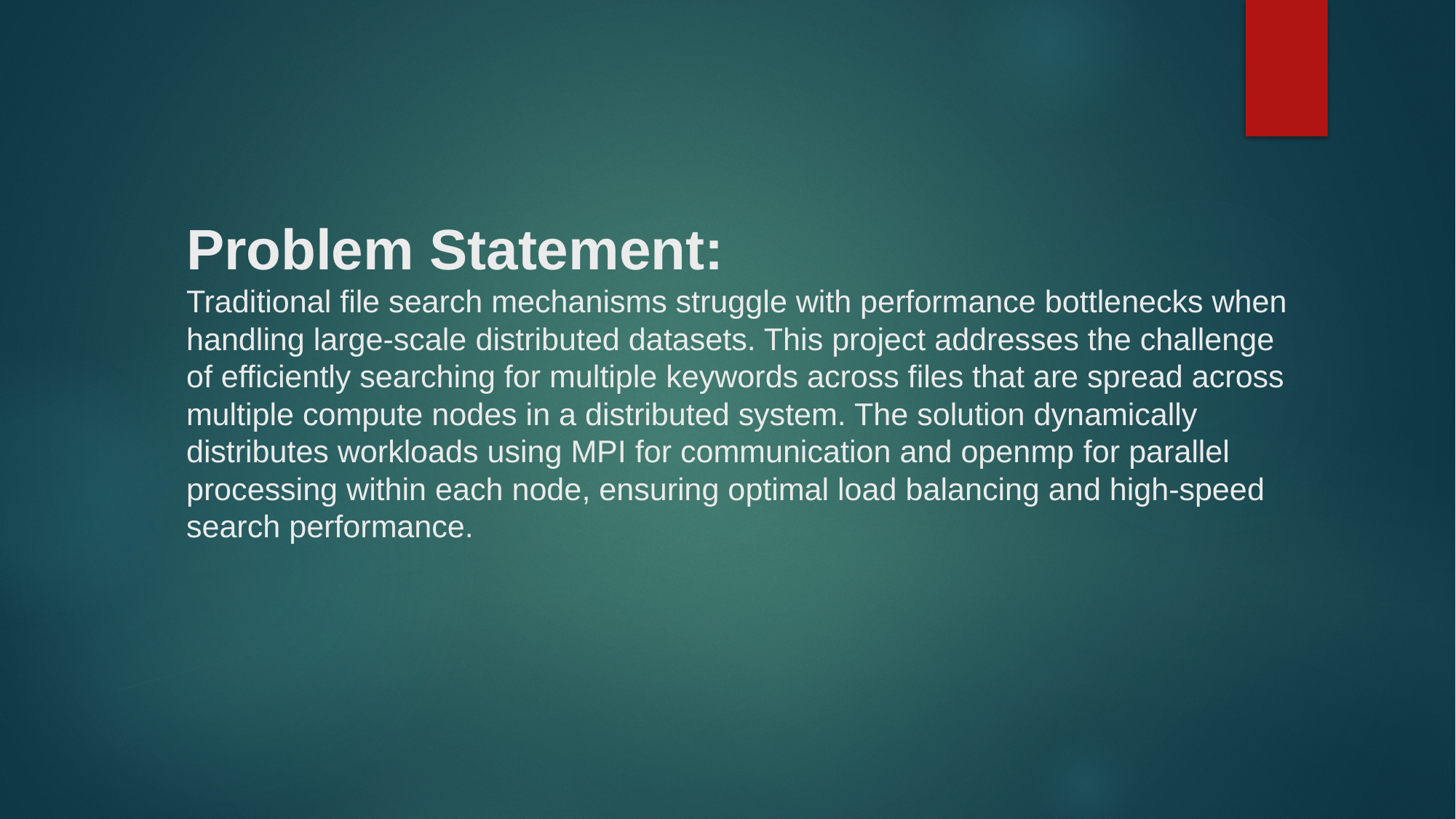

# Problem Statement: Traditional file search mechanisms struggle with performance bottlenecks when handling large-scale distributed datasets. This project addresses the challenge of efficiently searching for multiple keywords across files that are spread across multiple compute nodes in a distributed system. The solution dynamically distributes workloads using MPI for communication and openmp for parallel processing within each node, ensuring optimal load balancing and high-speed search performance.